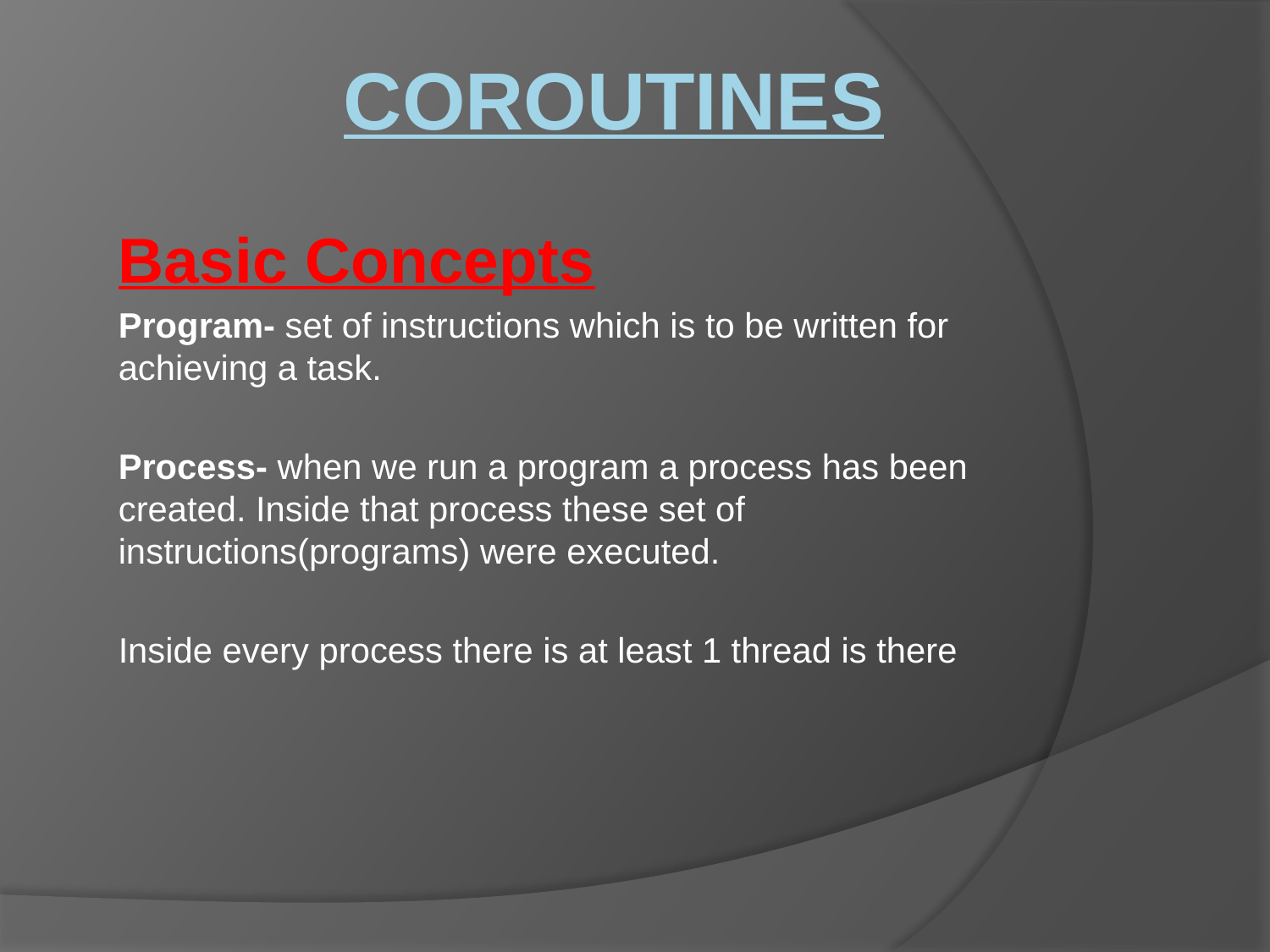

# Coroutines
Basic Concepts
Program- set of instructions which is to be written for achieving a task.

Process- when we run a program a process has been created. Inside that process these set of instructions(programs) were executed.

Inside every process there is at least 1 thread is there